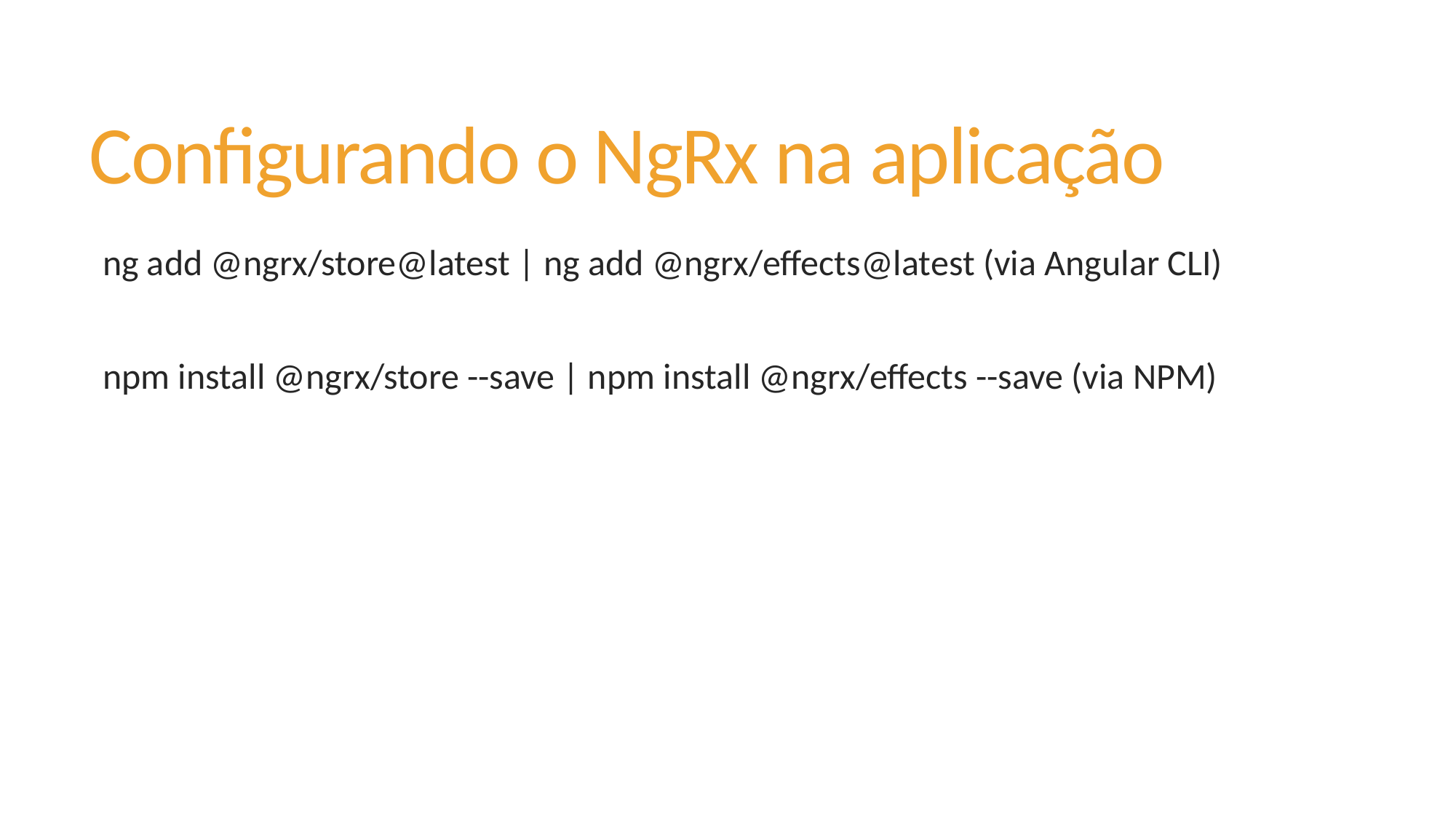

# Configurando o NgRx na aplicação
ng add @ngrx/store@latest | ng add @ngrx/effects@latest (via Angular CLI)

npm install @ngrx/store --save | npm install @ngrx/effects --save (via NPM)